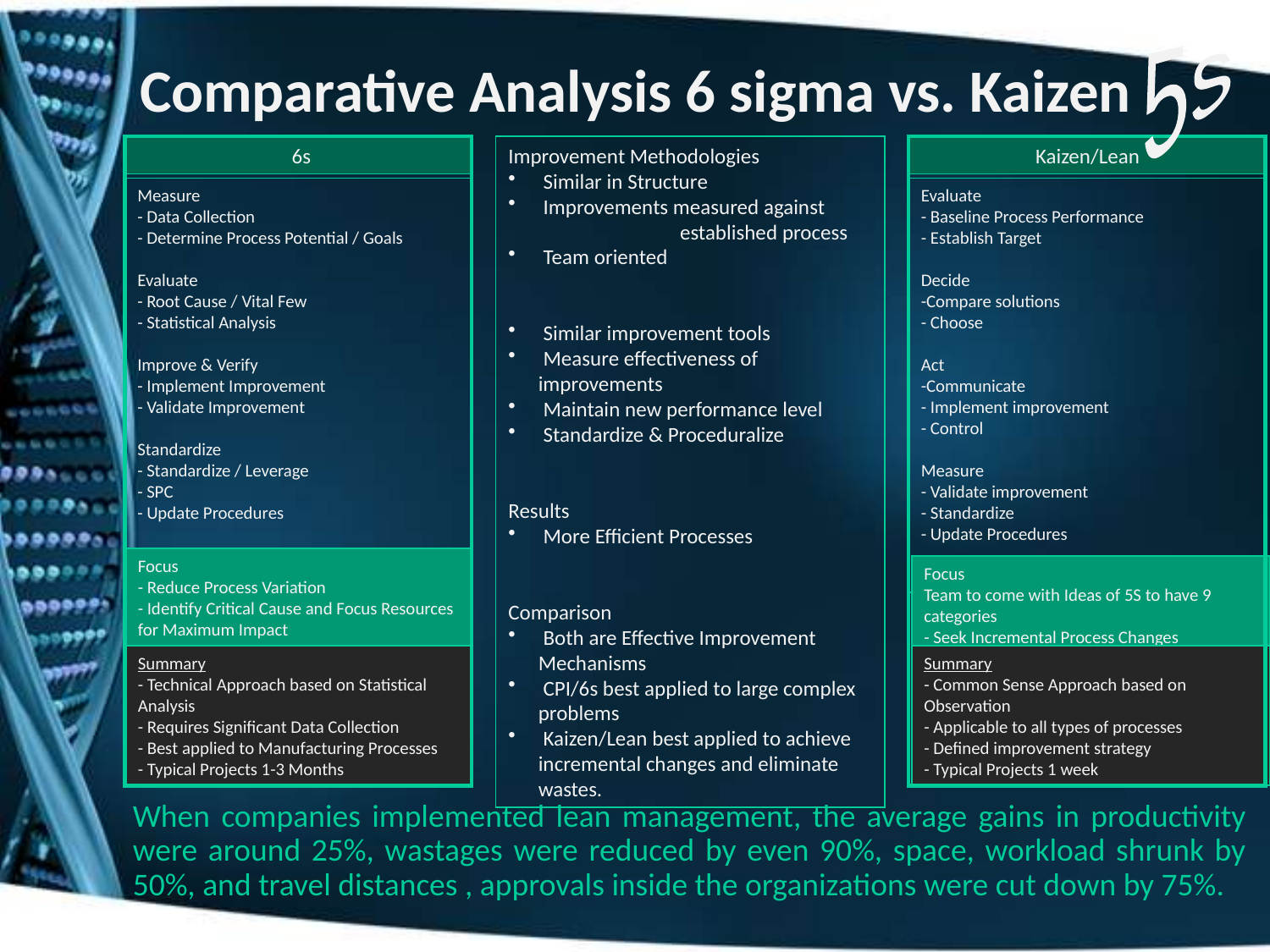

5s
# Comparative Analysis 6 sigma vs. Kaizen

 6s
Improvement Methodologies
 Similar in Structure
 Improvements measured against          	   established process
 Team oriented

 Similar improvement tools
 Measure effectiveness of improvements
 Maintain new performance level
 Standardize & Proceduralize

Results
 More Efficient Processes

Comparison
 Both are Effective Improvement Mechanisms
 CPI/6s best applied to large complex problems
 Kaizen/Lean best applied to achieve incremental changes and eliminate wastes.
Kaizen/Lean

Measure
- Data Collection
- Determine Process Potential / Goals

Evaluate
- Root Cause / Vital Few
- Statistical Analysis

Improve & Verify
- Implement Improvement
- Validate Improvement

Standardize
- Standardize / Leverage
- SPC
- Update Procedures

Evaluate
- Baseline Process Performance
- Establish Target

Decide
-Compare solutions
- Choose

Act
-Communicate
- Implement improvement
- Control

Measure
- Validate improvement
- Standardize
- Update Procedures

Focus
- Reduce Process Variation
- Identify Critical Cause and Focus Resources for Maximum Impact
Focus
Team to come with Ideas of 5S to have 9 categories
- Seek Incremental Process Changes
Summary
- Technical Approach based on Statistical Analysis
- Requires Significant Data Collection
- Best applied to Manufacturing Processes
- Typical Projects 1-3 Months
Summary
- Common Sense Approach based on Observation
- Applicable to all types of processes
- Defined improvement strategy
- Typical Projects 1 week
When companies implemented lean management, the average gains in productivity were around 25%, wastages were reduced by even 90%, space, workload shrunk by 50%, and travel distances , approvals inside the organizations were cut down by 75%.